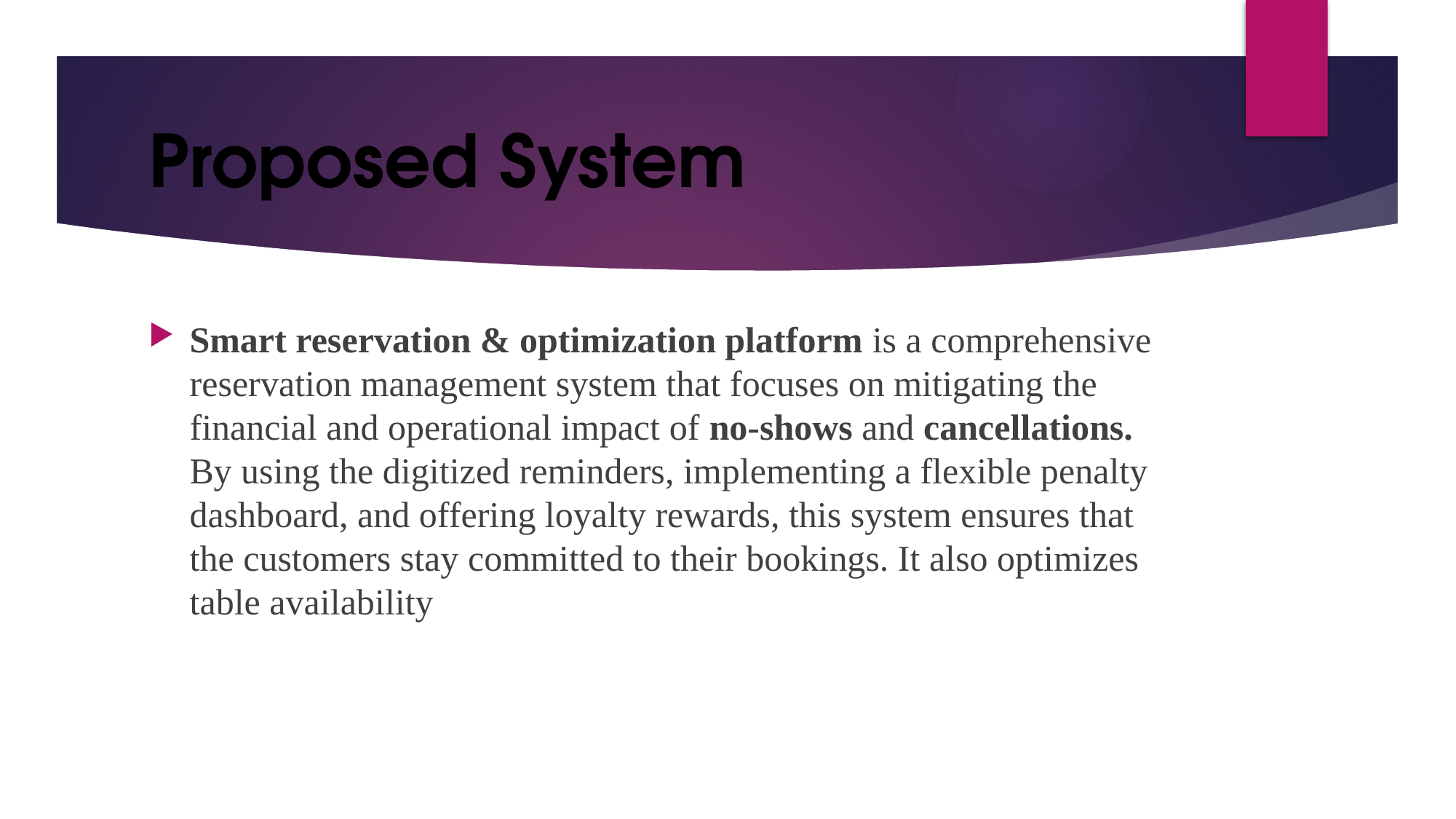

# Proposed System
Smart reservation & optimization platform is a comprehensive reservation management system that focuses on mitigating the financial and operational impact of no-shows and cancellations. By using the digitized reminders, implementing a flexible penalty dashboard, and offering loyalty rewards, this system ensures that the customers stay committed to their bookings. It also optimizes table availability